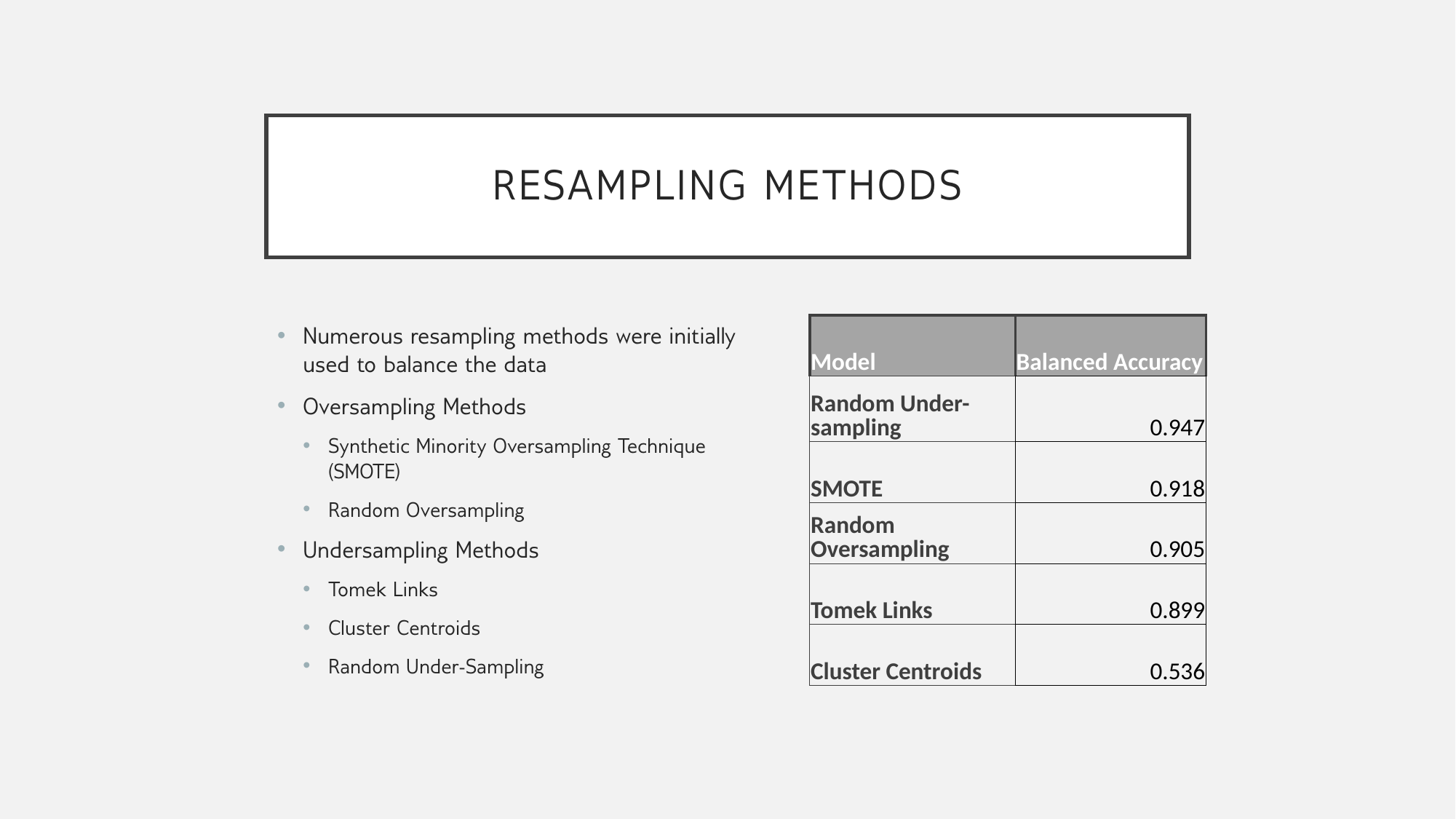

# Resampling Methods
Numerous resampling methods were initially used to balance the data
Oversampling Methods
Synthetic Minority Oversampling Technique (SMOTE)
Random Oversampling
Undersampling Methods
Tomek Links
Cluster Centroids
Random Under-Sampling
| Model | Balanced Accuracy |
| --- | --- |
| Random Under-sampling | 0.947 |
| SMOTE | 0.918 |
| Random Oversampling | 0.905 |
| Tomek Links | 0.899 |
| Cluster Centroids | 0.536 |